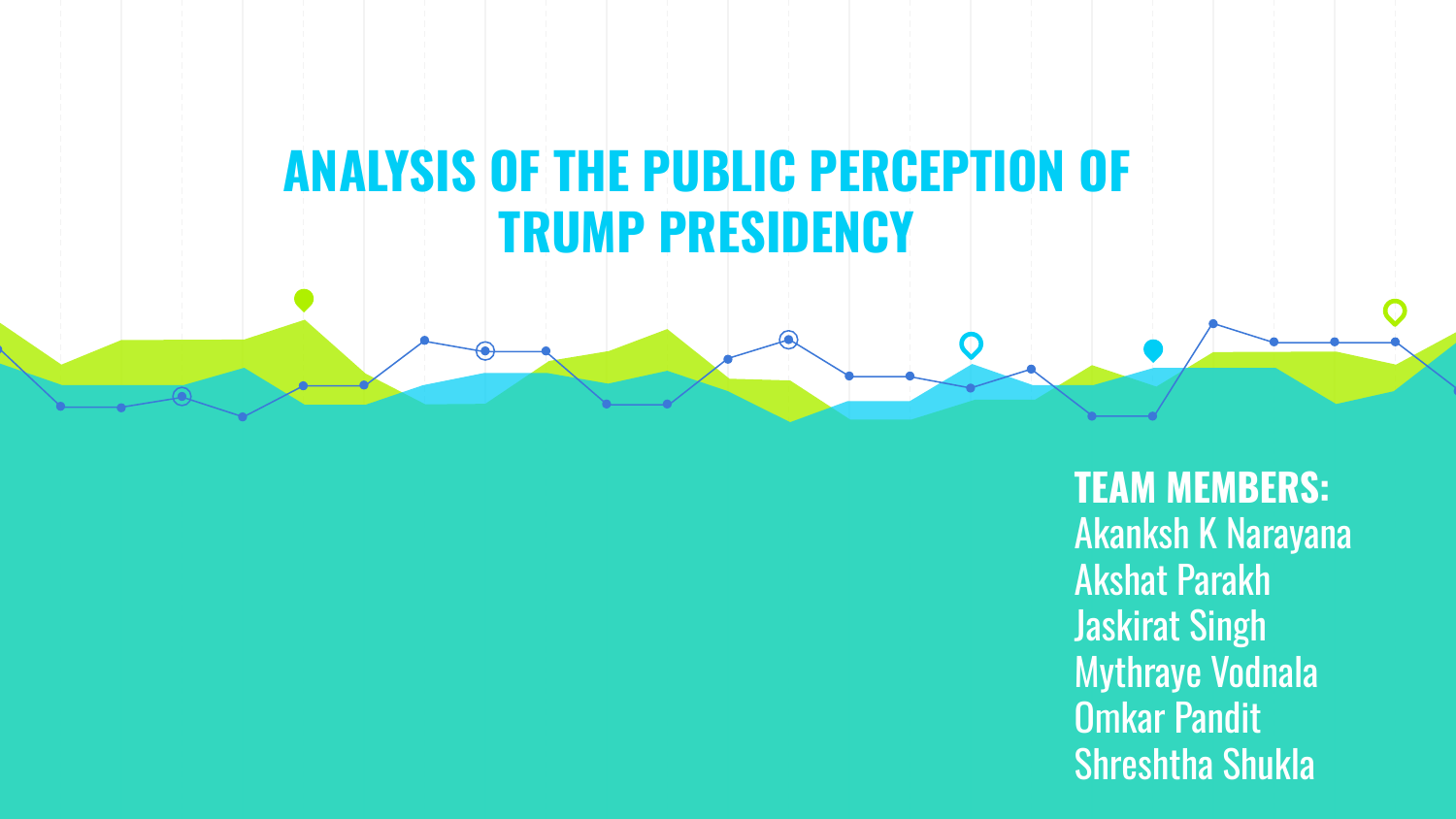

ANALYSIS OF THE PUBLIC PERCEPTION OF TRUMP PRESIDENCY
# TEAM MEMBERS: Akanksh K Narayana Akshat Parakh Jaskirat Singh Mythraye Vodnala Omkar Pandit Shreshtha Shukla